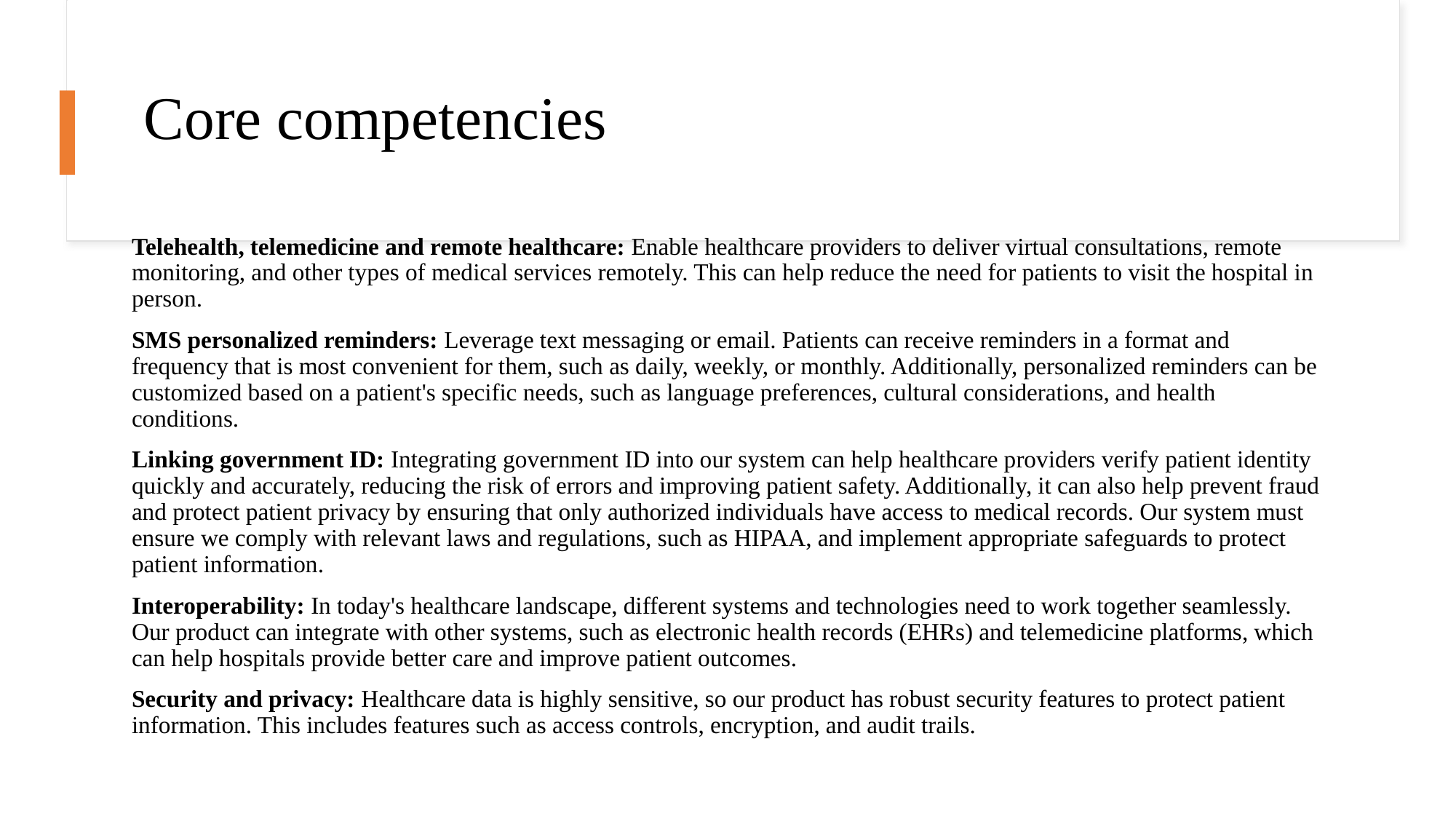

# Core competencies

Telehealth, telemedicine and remote healthcare: Enable healthcare providers to deliver virtual consultations, remote monitoring, and other types of medical services remotely. This can help reduce the need for patients to visit the hospital in person.
SMS personalized reminders: Leverage text messaging or email. Patients can receive reminders in a format and frequency that is most convenient for them, such as daily, weekly, or monthly. Additionally, personalized reminders can be customized based on a patient's specific needs, such as language preferences, cultural considerations, and health conditions.
Linking government ID: Integrating government ID into our system can help healthcare providers verify patient identity quickly and accurately, reducing the risk of errors and improving patient safety. Additionally, it can also help prevent fraud and protect patient privacy by ensuring that only authorized individuals have access to medical records. Our system must ensure we comply with relevant laws and regulations, such as HIPAA, and implement appropriate safeguards to protect patient information.
Interoperability: In today's healthcare landscape, different systems and technologies need to work together seamlessly. Our product can integrate with other systems, such as electronic health records (EHRs) and telemedicine platforms, which can help hospitals provide better care and improve patient outcomes.
Security and privacy: Healthcare data is highly sensitive, so our product has robust security features to protect patient information. This includes features such as access controls, encryption, and audit trails.